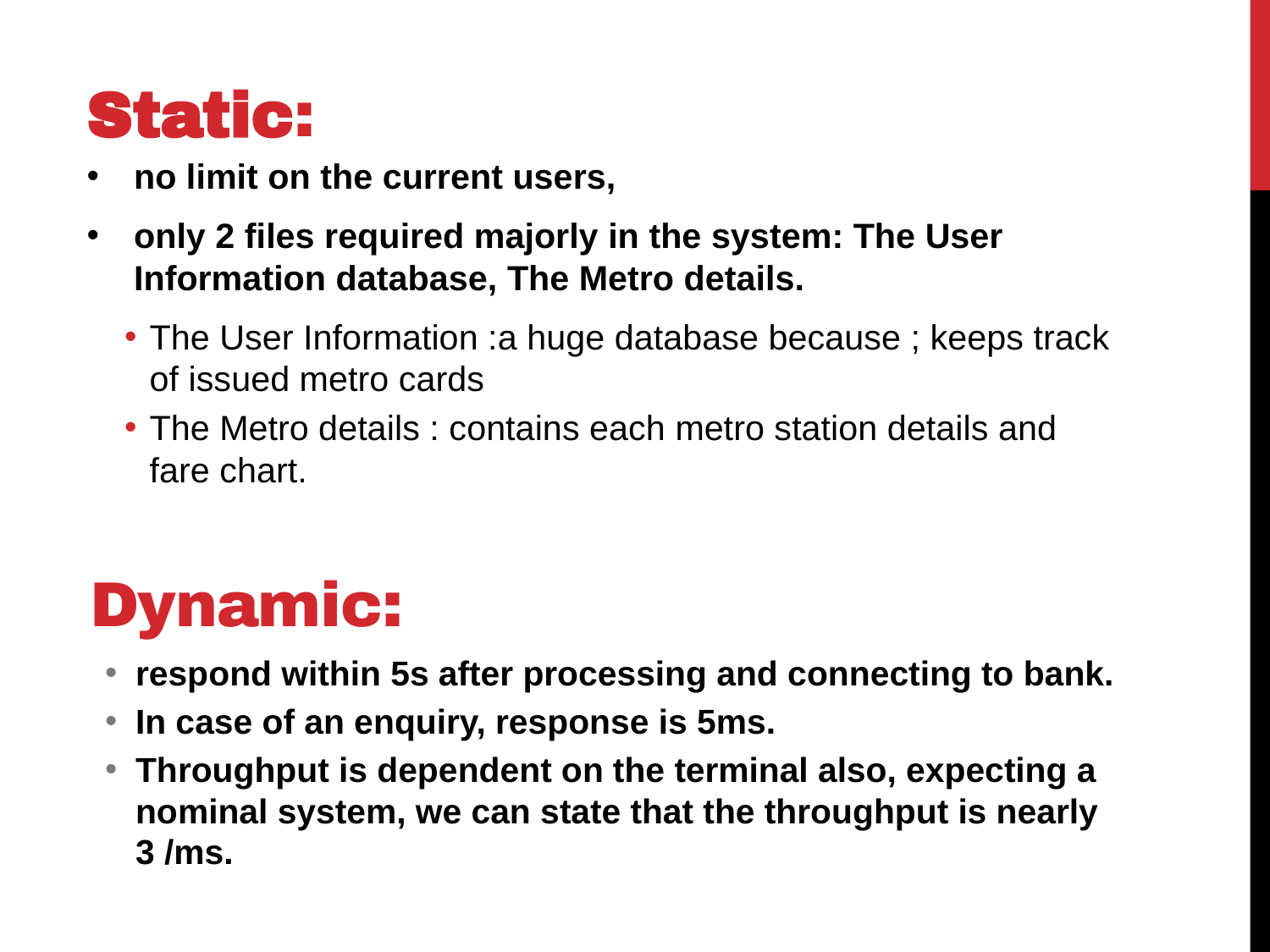

Static:
no limit on the current users,
only 2 files required majorly in the system: The User Information database, The Metro details.
The User Information :a huge database because ; keeps track of issued metro cards
The Metro details : contains each metro station details and fare chart.
# Dynamic:
respond within 5s after processing and connecting to bank.
In case of an enquiry, response is 5ms.
Throughput is dependent on the terminal also, expecting a nominal system, we can state that the throughput is nearly 3 /ms.